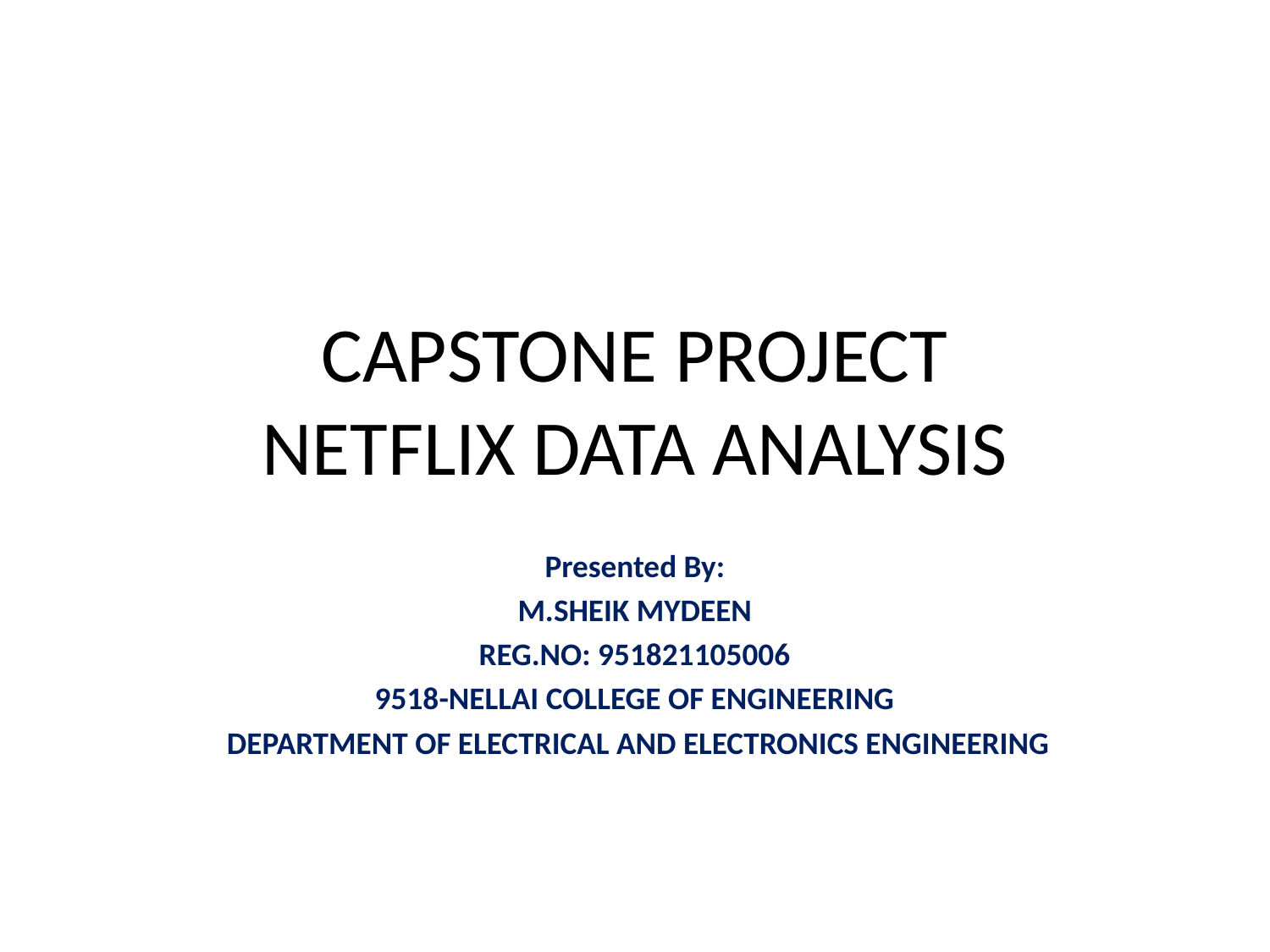

# CAPSTONE PROJECT NETFLIX DATA ANALYSIS
Presented By:
M.SHEIK MYDEEN
REG.NO: 951821105006
9518-NELLAI COLLEGE OF ENGINEERING
 DEPARTMENT OF ELECTRICAL AND ELECTRONICS ENGINEERING